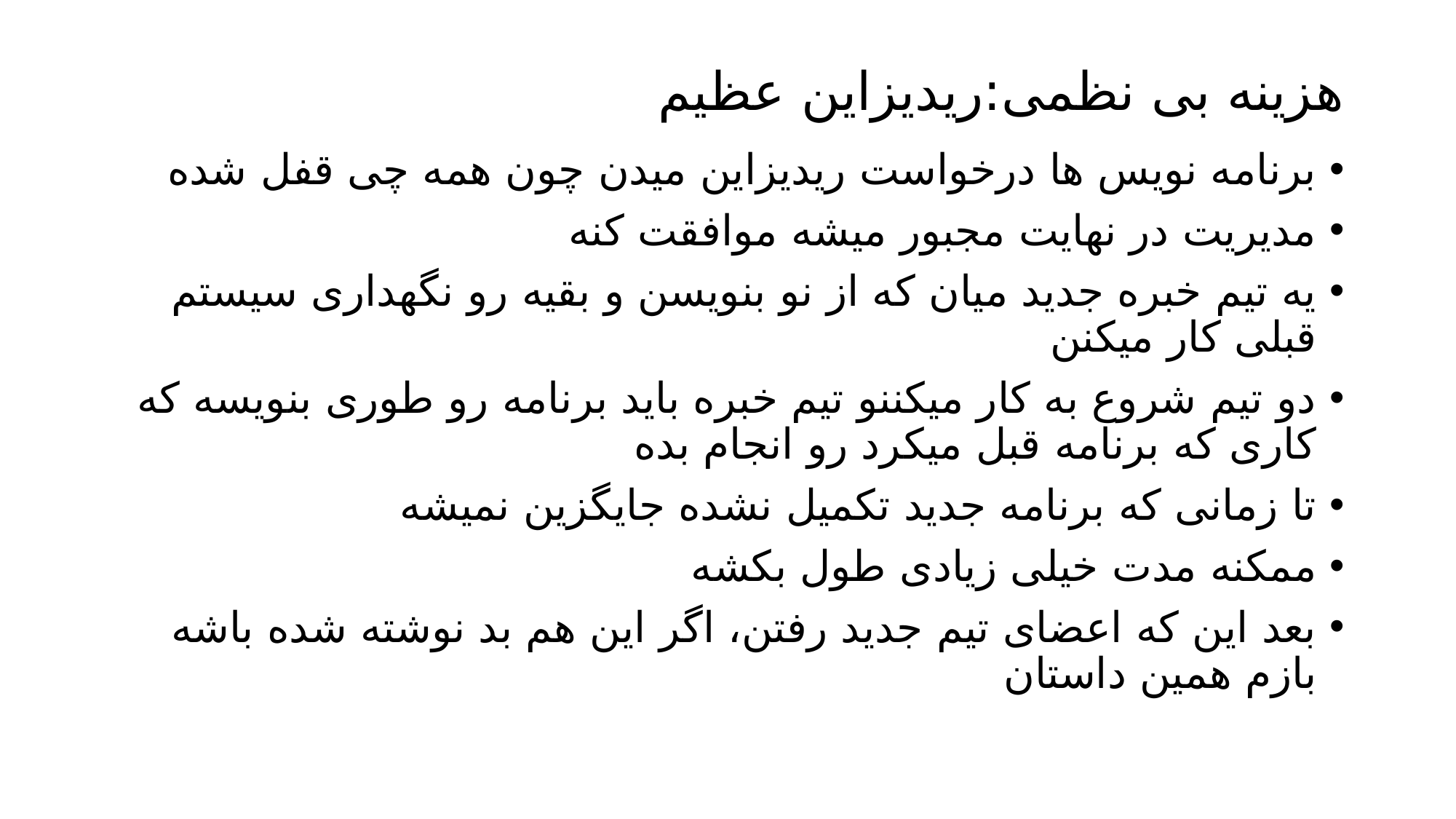

# هزینه بی نظمی:ریدیزاین عظیم
برنامه نویس ها درخواست ریدیزاین میدن چون همه چی قفل شده
مدیریت در نهایت مجبور میشه موافقت کنه
یه تیم خبره جدید میان که از نو بنویسن و بقیه رو نگهداری سیستم قبلی کار میکنن
دو تیم شروع به کار میکننو تیم خبره باید برنامه رو طوری بنویسه که کاری که برنامه قبل میکرد رو انجام بده
تا زمانی که برنامه جدید تکمیل نشده جایگزین نمیشه
ممکنه مدت خیلی زیادی طول بکشه
بعد این که اعضای تیم جدید رفتن، اگر این هم بد نوشته شده باشه بازم همین داستان